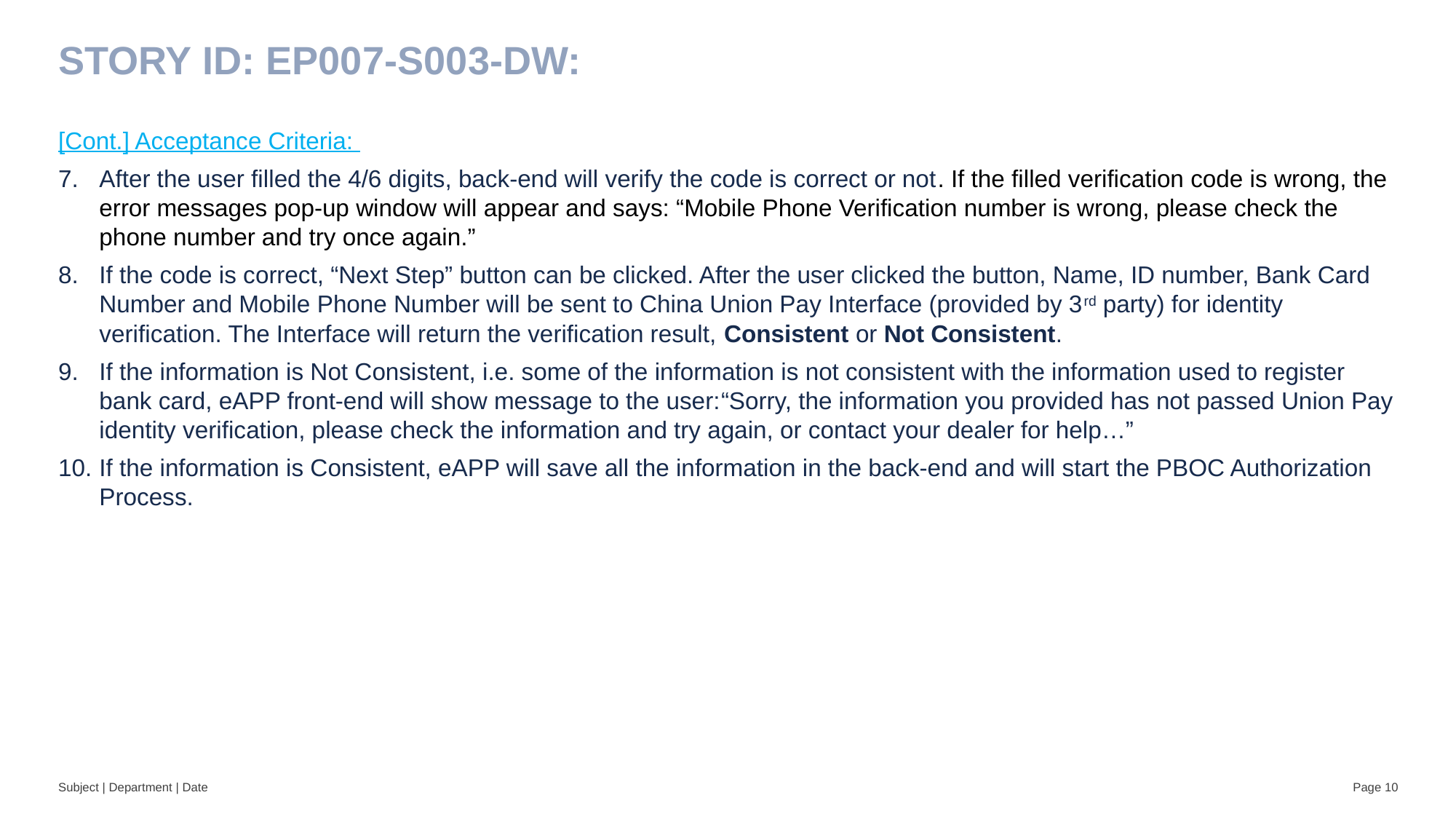

# Story ID: EP007-S003-DW:
[Cont.] Acceptance Criteria:
After the user filled the 4/6 digits, back-end will verify the code is correct or not. If the filled verification code is wrong, the error messages pop-up window will appear and says: “Mobile Phone Verification number is wrong, please check the phone number and try once again.”
If the code is correct, “Next Step” button can be clicked. After the user clicked the button, Name, ID number, Bank Card Number and Mobile Phone Number will be sent to China Union Pay Interface (provided by 3rd party) for identity verification. The Interface will return the verification result, Consistent or Not Consistent.
If the information is Not Consistent, i.e. some of the information is not consistent with the information used to register bank card, eAPP front-end will show message to the user:“Sorry, the information you provided has not passed Union Pay identity verification, please check the information and try again, or contact your dealer for help…”
If the information is Consistent, eAPP will save all the information in the back-end and will start the PBOC Authorization Process.

Page 10
Subject | Department | Date